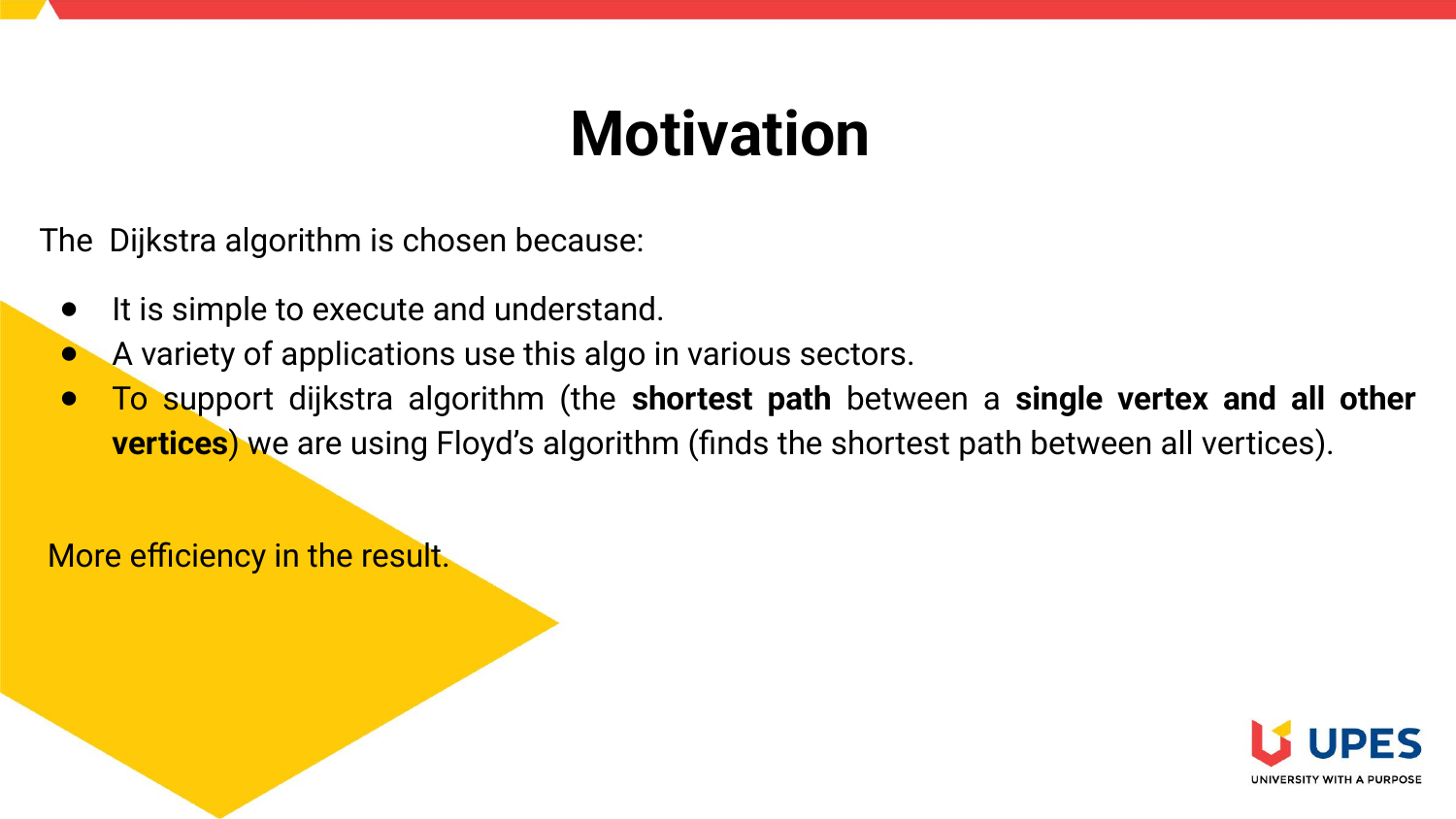

# Motivation
The  Dijkstra algorithm is chosen because:
It is simple to execute and understand.
A variety of applications use this algo in various sectors.
To support dijkstra algorithm (the shortest path between a single vertex and all other vertices) we are using Floyd’s algorithm (finds the shortest path between all vertices).

 More efficiency in the result.